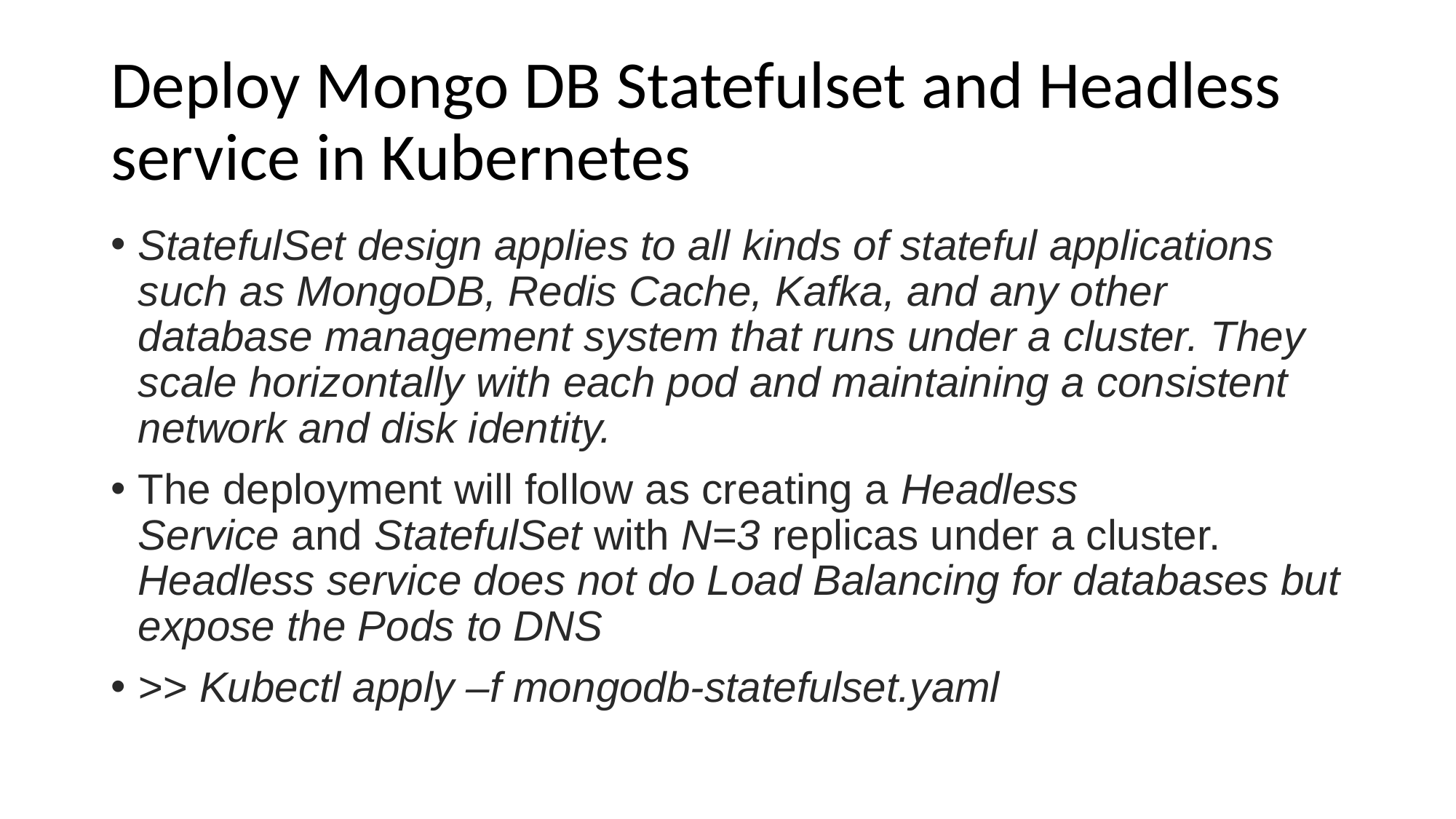

# Deploy Mongo DB Statefulset and Headless service in Kubernetes
StatefulSet design applies to all kinds of stateful applications such as MongoDB, Redis Cache, Kafka, and any other database management system that runs under a cluster. They scale horizontally with each pod and maintaining a consistent network and disk identity.
The deployment will follow as creating a Headless Service and StatefulSet with N=3 replicas under a cluster. Headless service does not do Load Balancing for databases but expose the Pods to DNS
>> Kubectl apply –f mongodb-statefulset.yaml